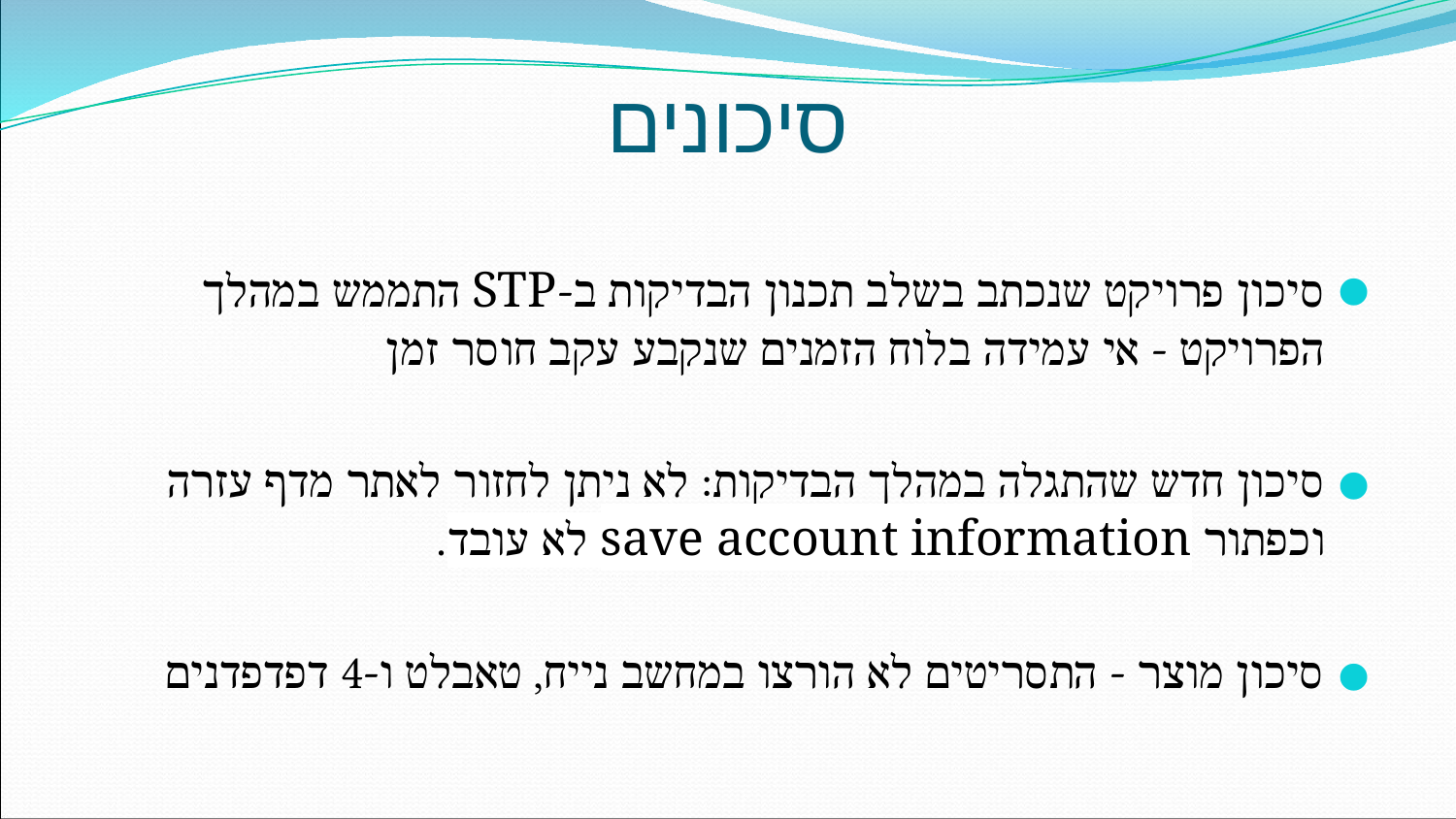

# סיכונים

סיכון פרויקט שנכתב בשלב תכנון הבדיקות ב-STP התממש במהלך הפרויקט - אי עמידה בלוח הזמנים שנקבע עקב חוסר זמן

סיכון חדש שהתגלה במהלך הבדיקות: לא ניתן לחזור לאתר מדף עזרה וכפתור save account information לא עובד.

סיכון מוצר - התסריטים לא הורצו במחשב נייח, טאבלט ו-4 דפדפדנים